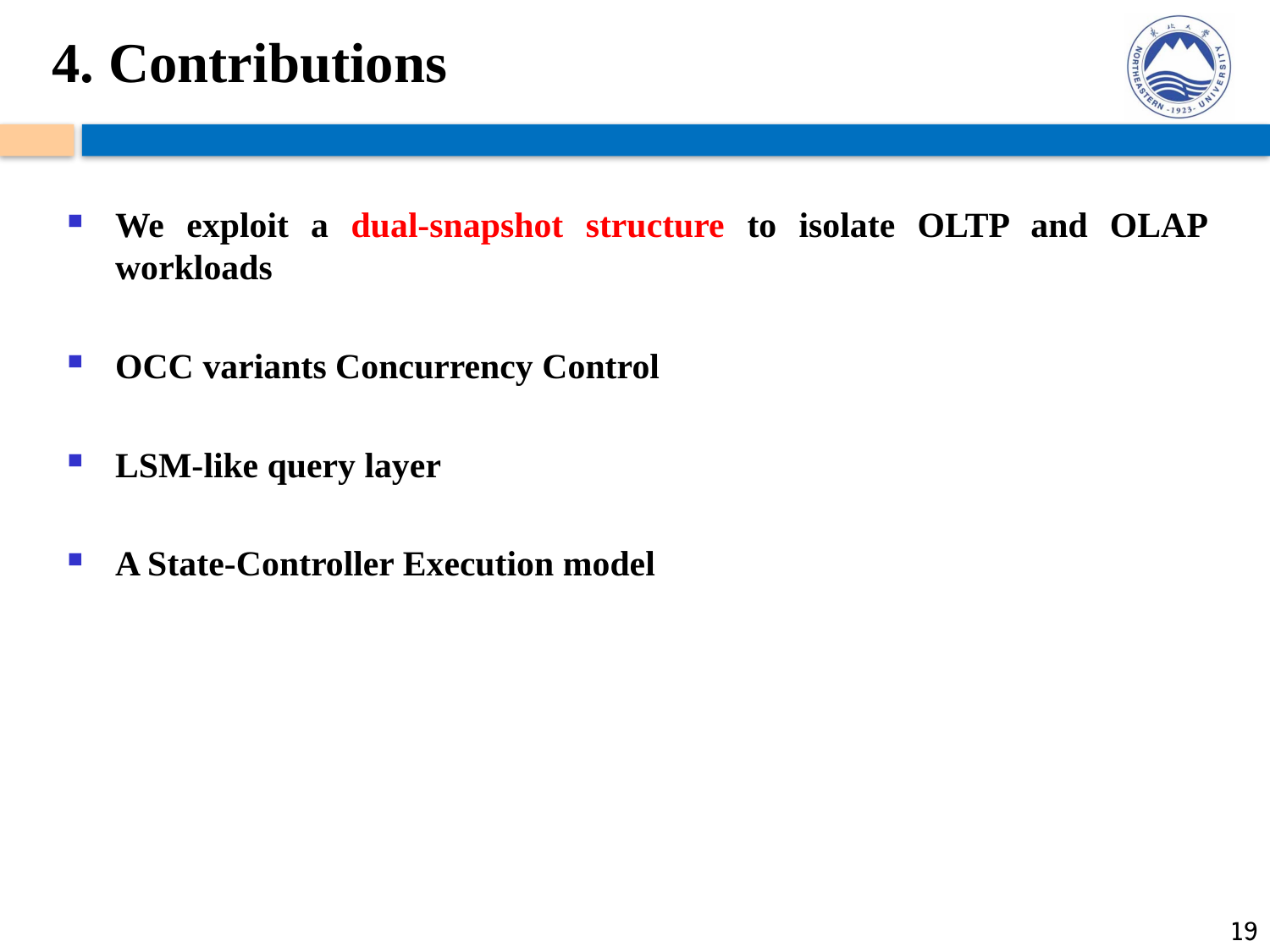

4. Contributions
We exploit a dual-snapshot structure to isolate OLTP and OLAP workloads

OCC variants Concurrency Control

LSM-like query layer

A State-Controller Execution model
19